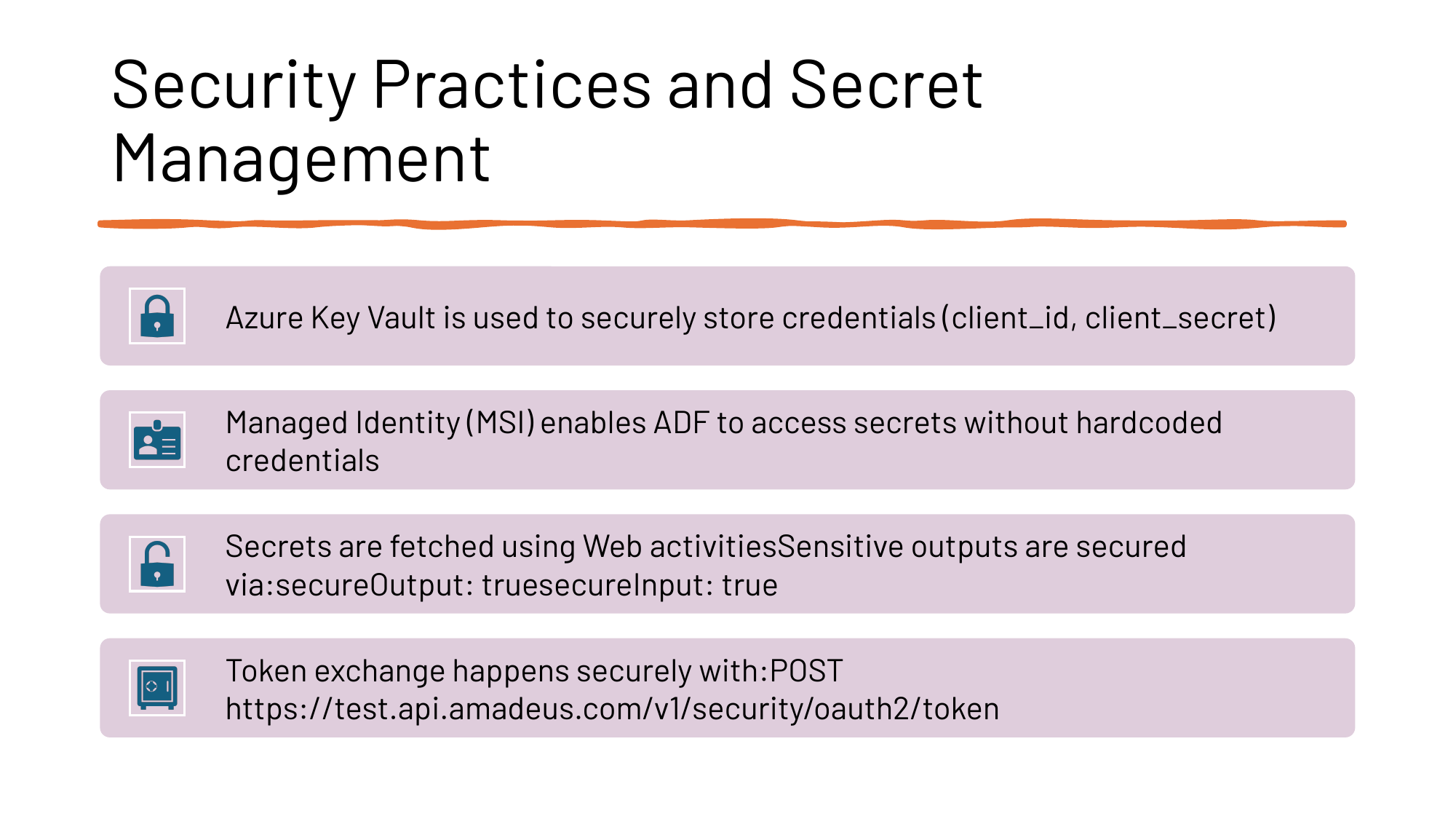

# Security Practices and Secret Management

Azure Key Vault is used to securely store credentials (client_id, client_secret)
Managed Identity (MSI) enables ADF to access secrets without hardcoded credentials
Secrets are fetched using Web activitiesSensitive outputs are secured via:secureOutput: truesecureInput: true
Token exchange happens securely with:POST https://test.api.amadeus.com/v1/security/oauth2/token